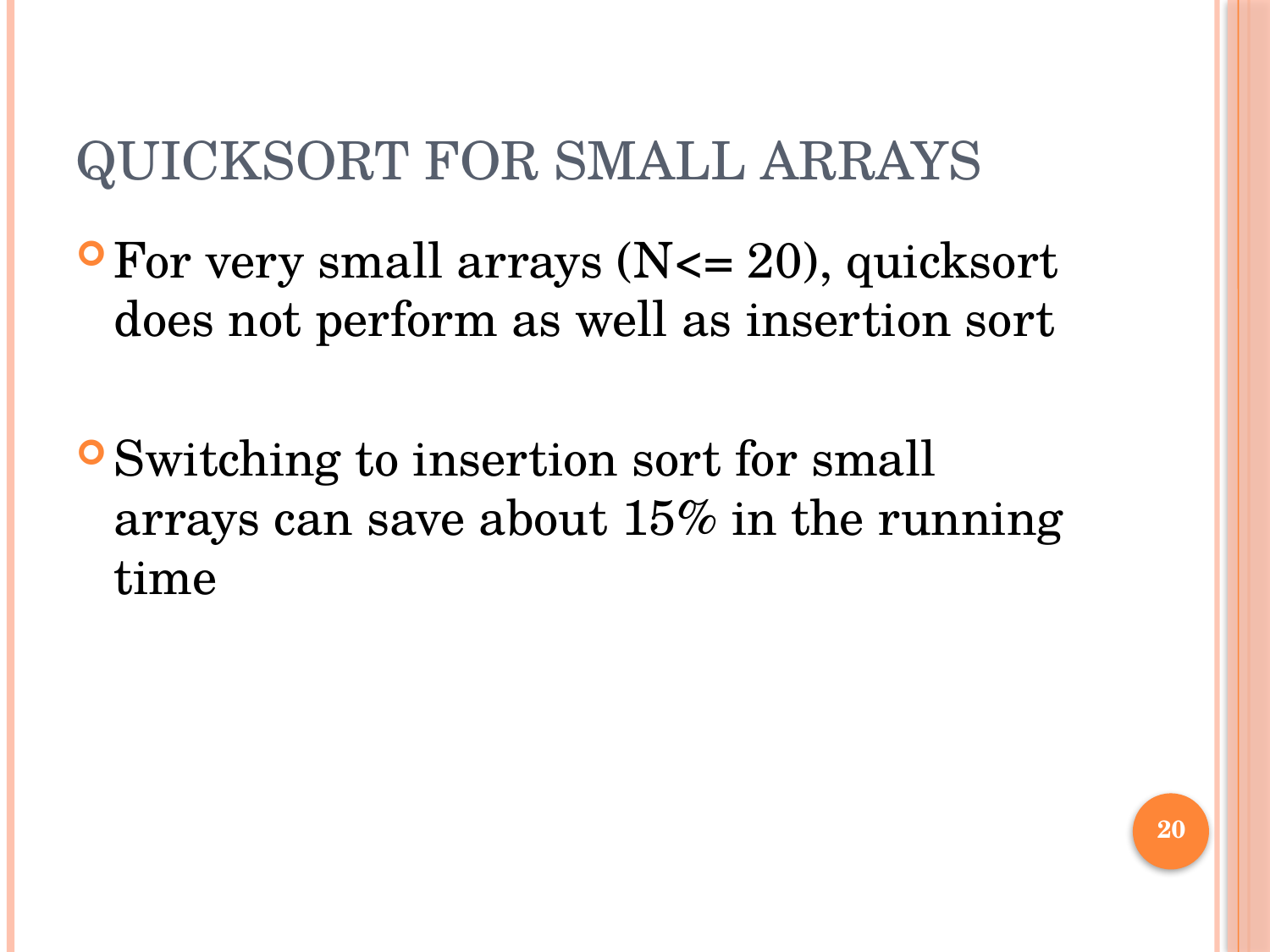

# Quicksort for Small Arrays
For very small arrays (N<= 20), quicksort does not perform as well as insertion sort

Switching to insertion sort for small arrays can save about 15% in the running time
20